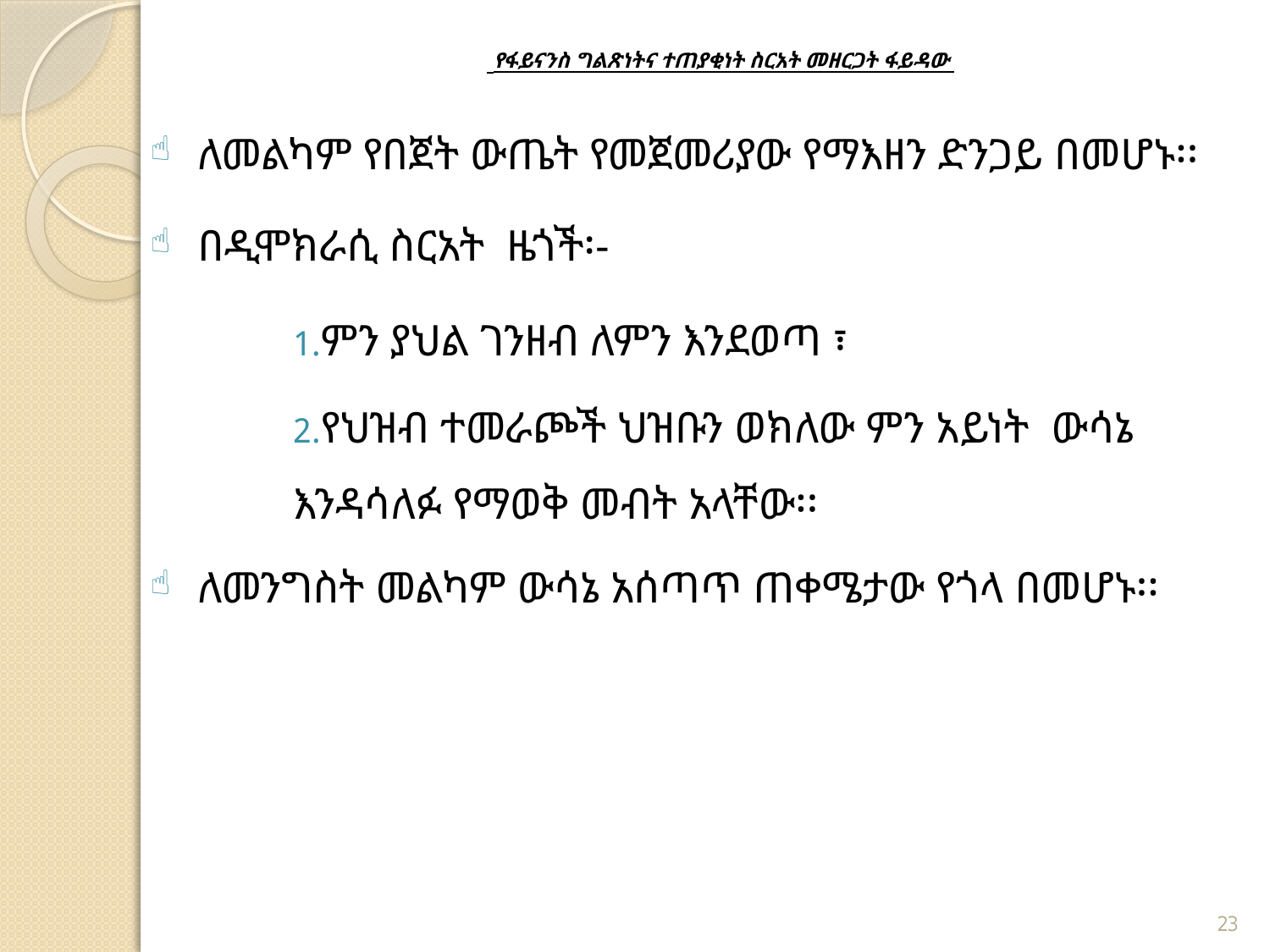

# የፋይናንስ ግልጽነትና ተጠያቂነት ስርአት መዘርጋት ፋይዳው
ለመልካም የበጀት ውጤት የመጀመሪያው የማእዘን ድንጋይ በመሆኑ፡፡
በዲሞክራሲ ስርአት  ዜጎች፡-
ምን ያህል ገንዘብ ለምን እንደወጣ ፣
የህዝብ ተመራጮች ህዝቡን ወክለው ምን አይነት  ውሳኔ እንዳሳለፉ የማወቅ መብት አላቸው፡፡
ለመንግስት መልካም ውሳኔ አሰጣጥ ጠቀሜታው የጎላ በመሆኑ፡፡
23